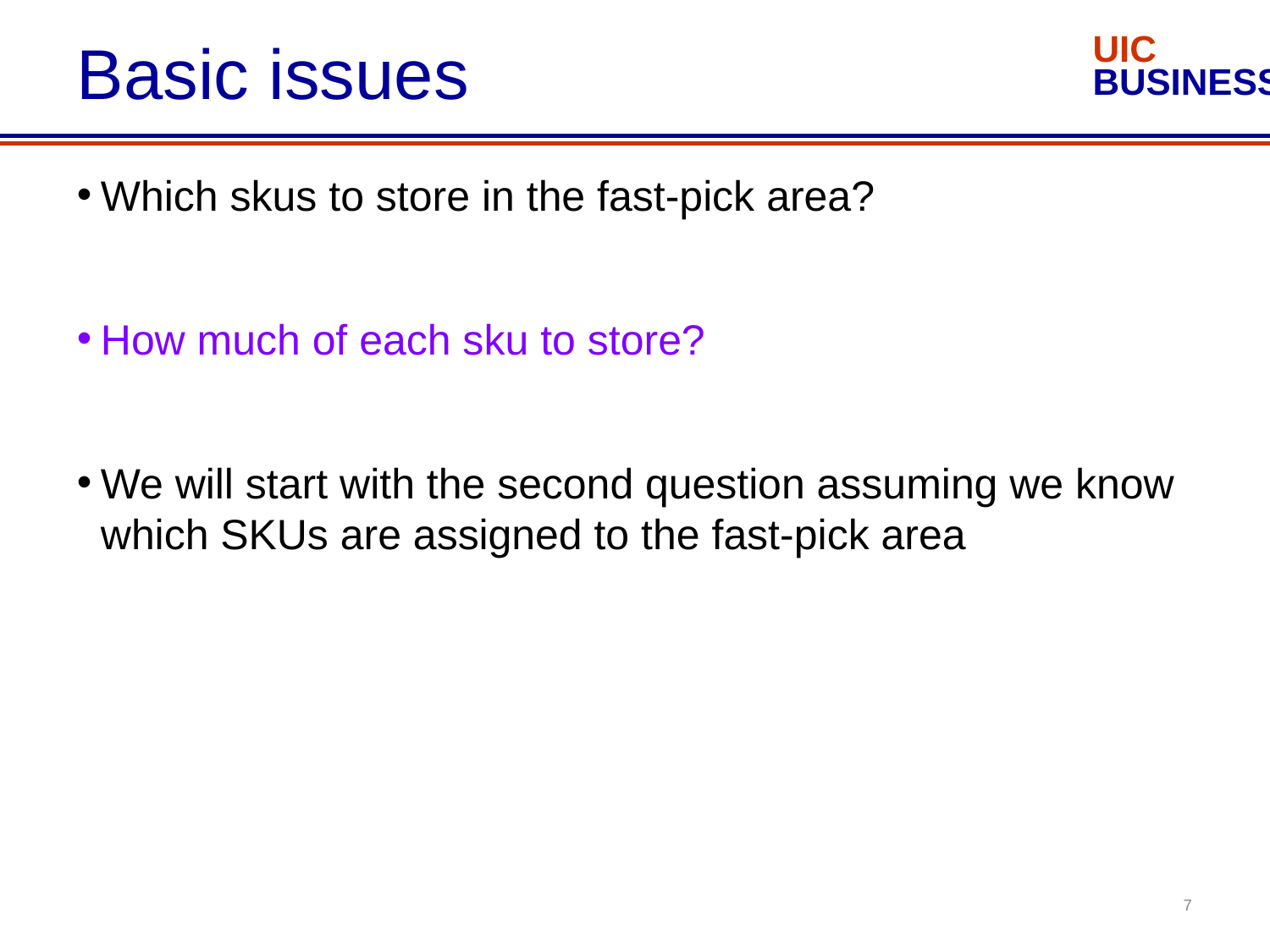

# Basic issues
Which skus to store in the fast-pick area?

How much of each sku to store?

We will start with the second question assuming we know which SKUs are assigned to the fast-pick area
7